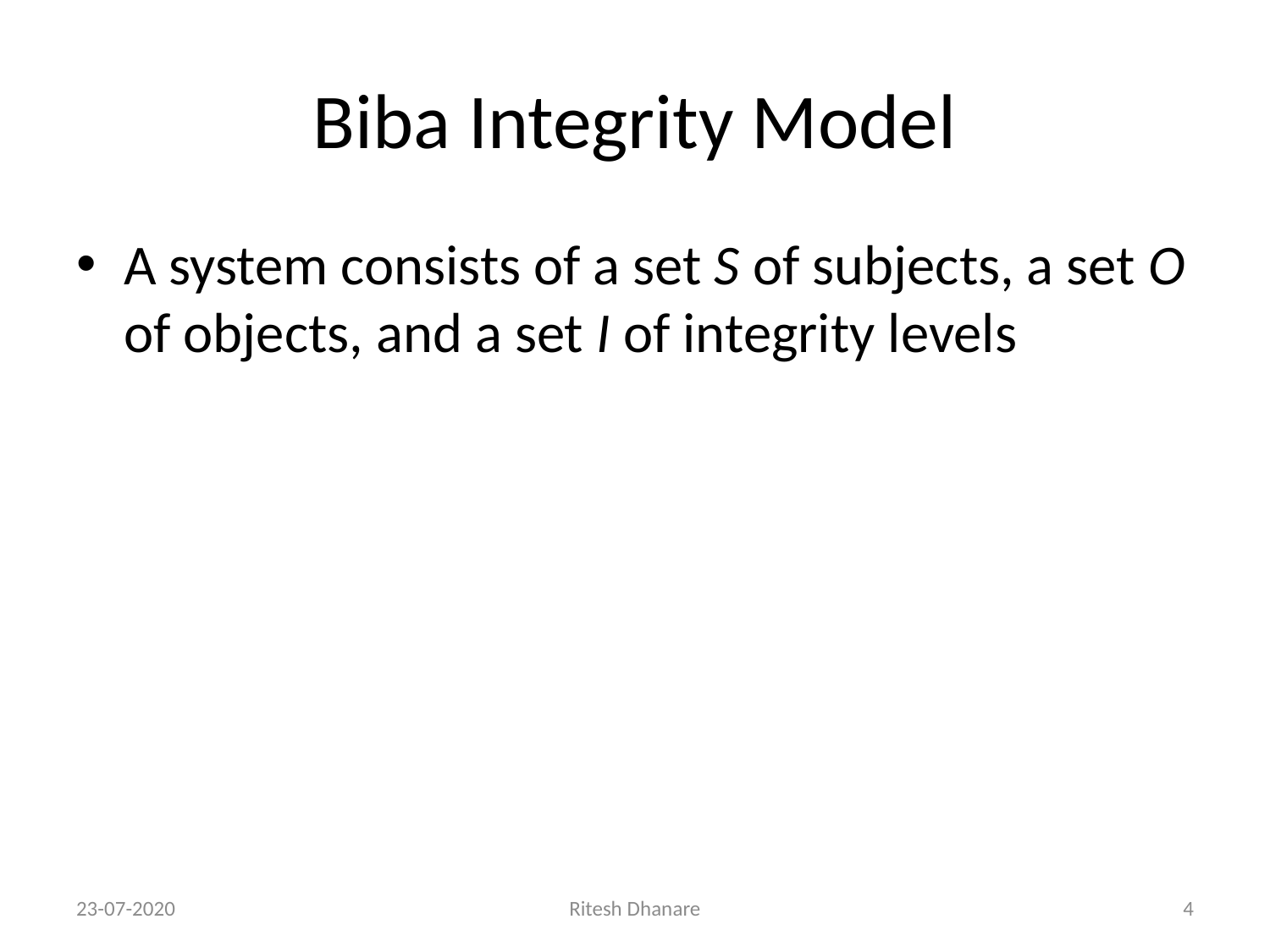

# Biba Integrity Model
A system consists of a set S of subjects, a set O of objects, and a set I of integrity levels
23-07-2020
Ritesh Dhanare
4